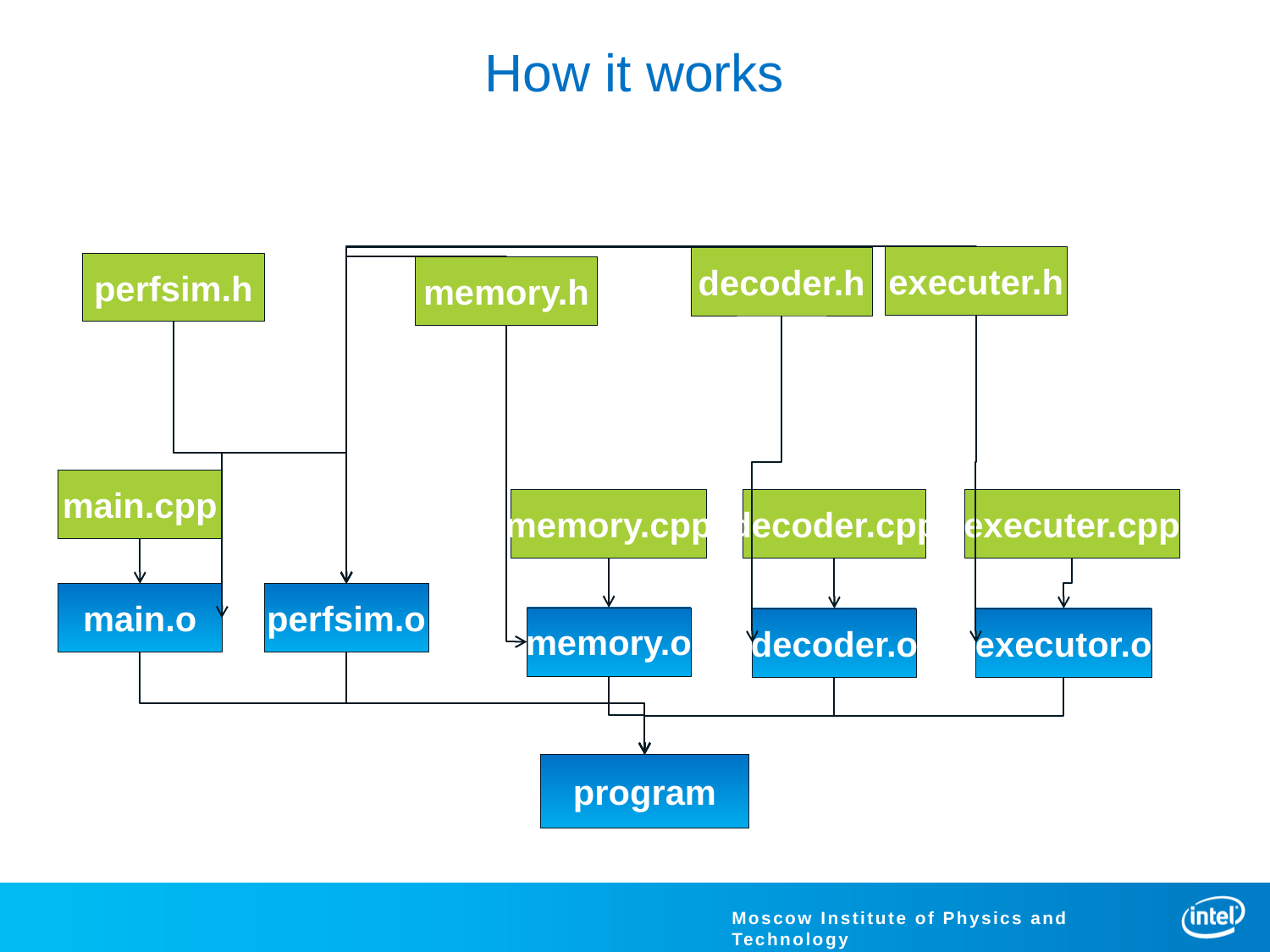

# How it works
executer.h
decoder.h
perfsim.h
memory.h
main.cpp
memory.cpp
decoder.cpp
executer.cpp
main.o
perfsim.o
memory.o
decoder.o
executor.o
program